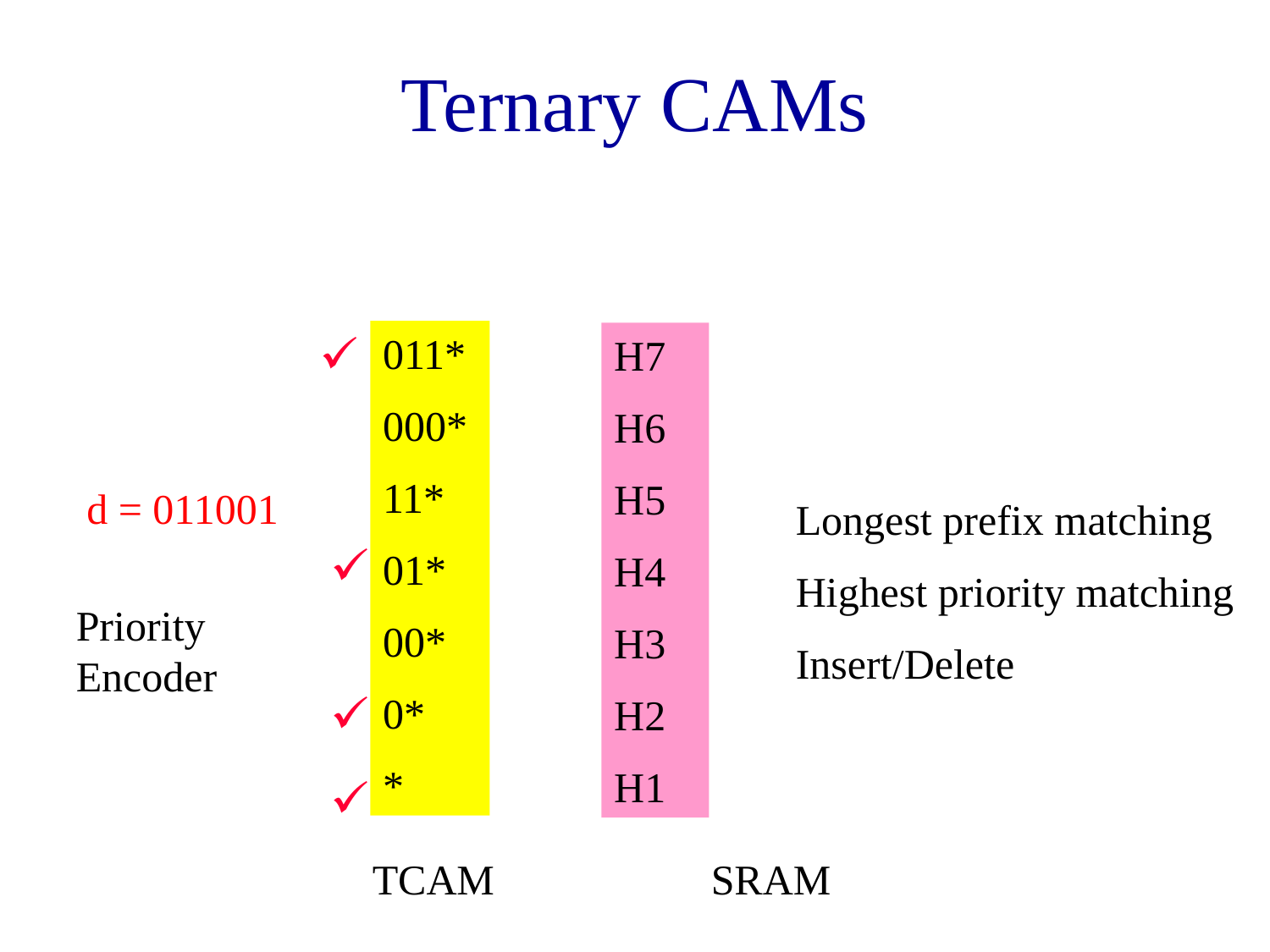

# Ternary CAMs
011*
000*
11*
01*
00*
0*
*
H7
H6
H5
H4
H3
H2
H1

d = 011001
Longest prefix matching
Highest priority matching
Insert/Delete
Priority Encoder
TCAM
SRAM